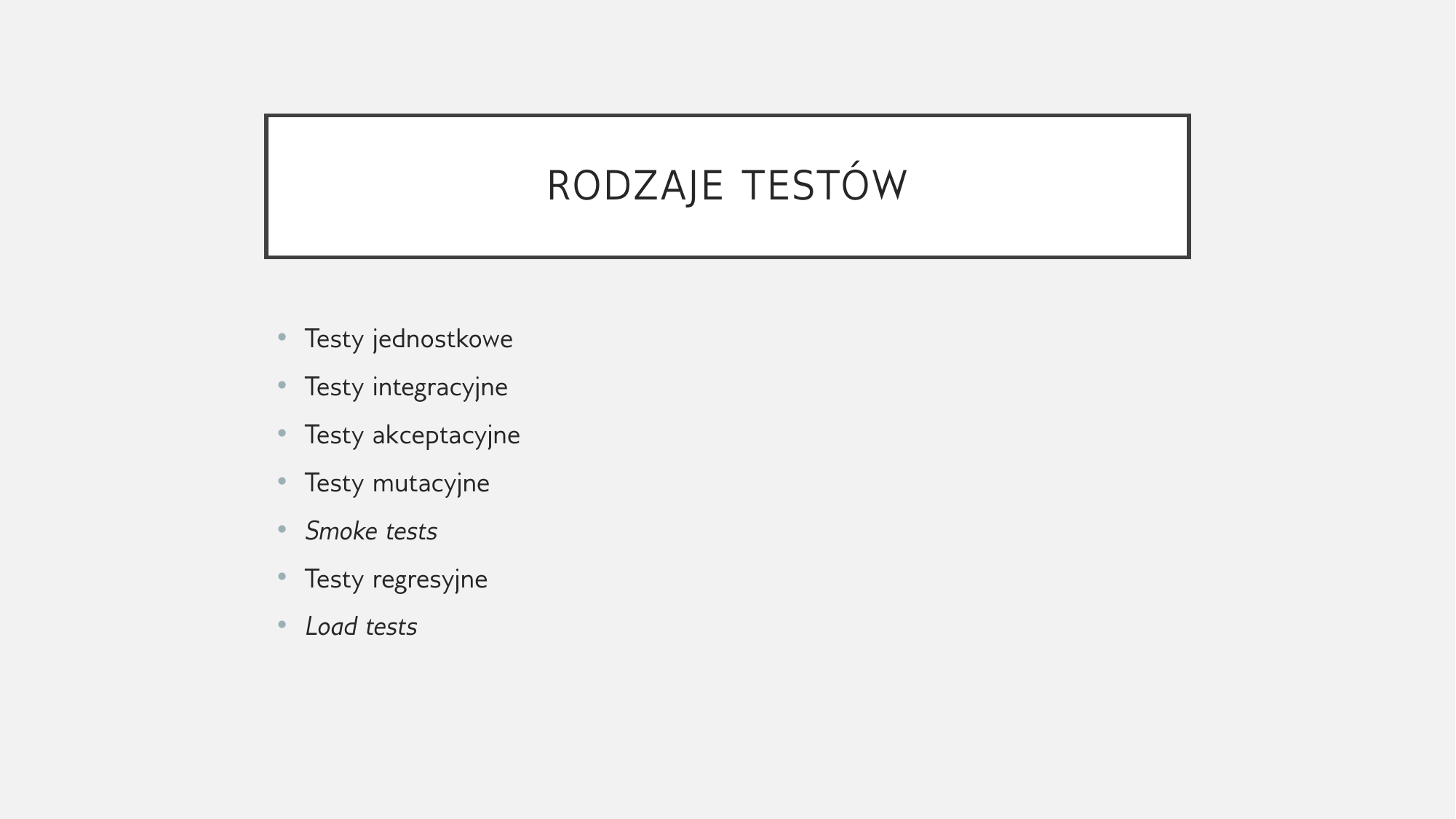

# Rodzaje testów
Testy jednostkowe
Testy integracyjne
Testy akceptacyjne
Testy mutacyjne
Smoke tests
Testy regresyjne
Load tests